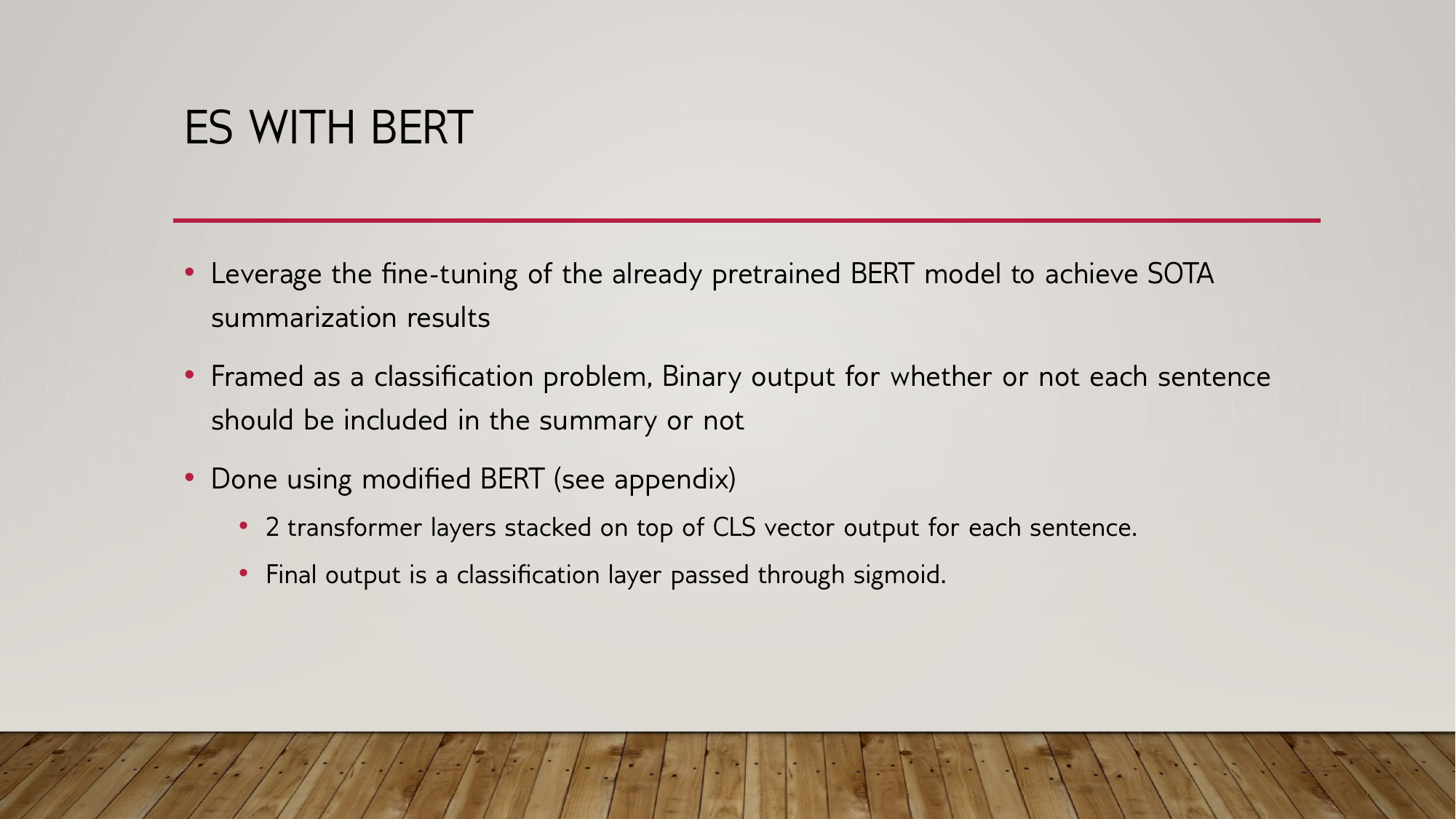

# ES With bert
Leverage the fine-tuning of the already pretrained BERT model to achieve SOTA summarization results
Framed as a classification problem, Binary output for whether or not each sentence should be included in the summary or not
Done using modified BERT (see appendix)
2 transformer layers stacked on top of CLS vector output for each sentence.
Final output is a classification layer passed through sigmoid.